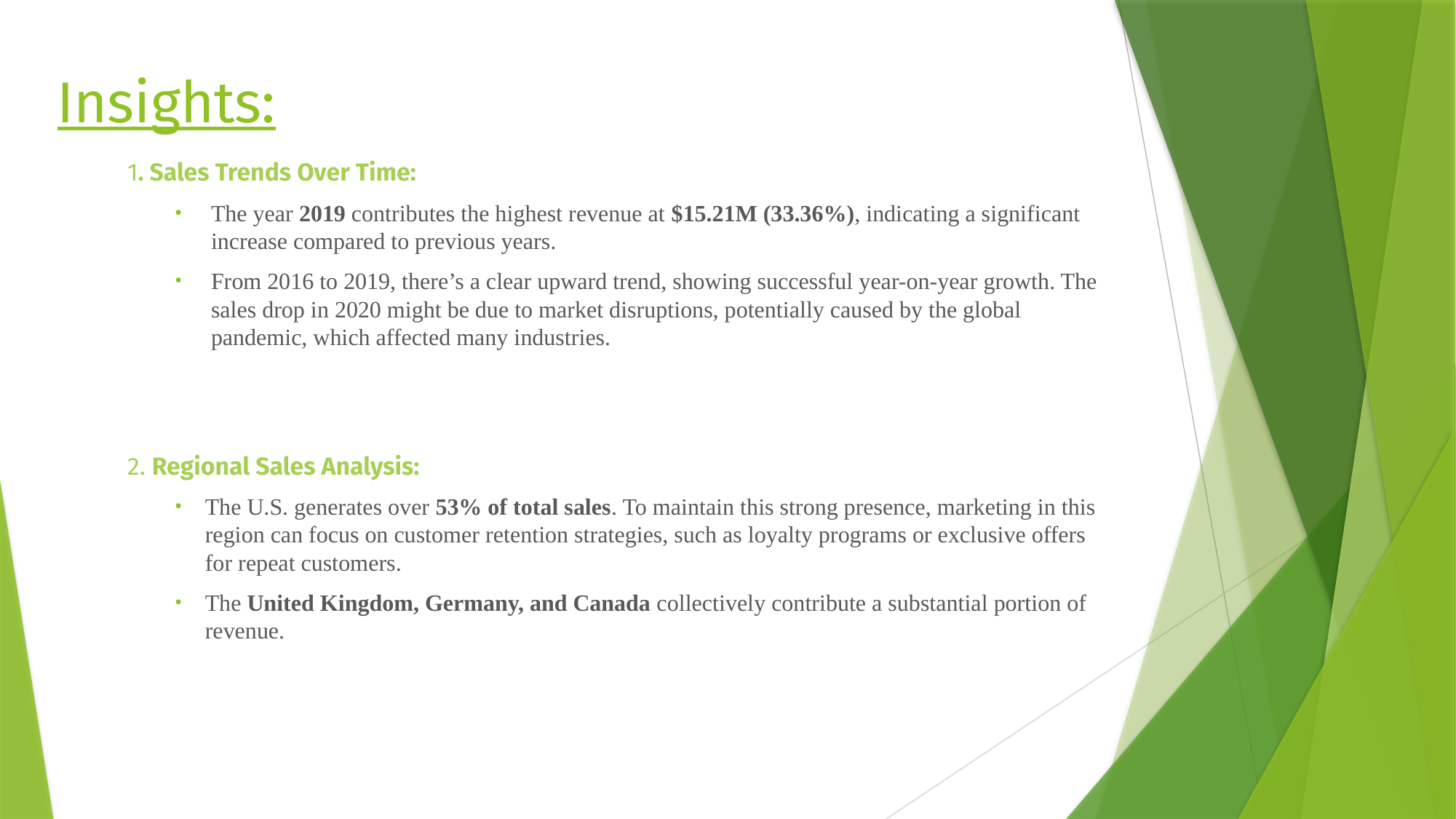

# Insights:
1. Sales Trends Over Time:
The year 2019 contributes the highest revenue at $15.21M (33.36%), indicating a significant increase compared to previous years.
From 2016 to 2019, there’s a clear upward trend, showing successful year-on-year growth. The sales drop in 2020 might be due to market disruptions, potentially caused by the global pandemic, which affected many industries.

2. Regional Sales Analysis:
The U.S. generates over 53% of total sales. To maintain this strong presence, marketing in this region can focus on customer retention strategies, such as loyalty programs or exclusive offers for repeat customers.
The United Kingdom, Germany, and Canada collectively contribute a substantial portion of revenue.